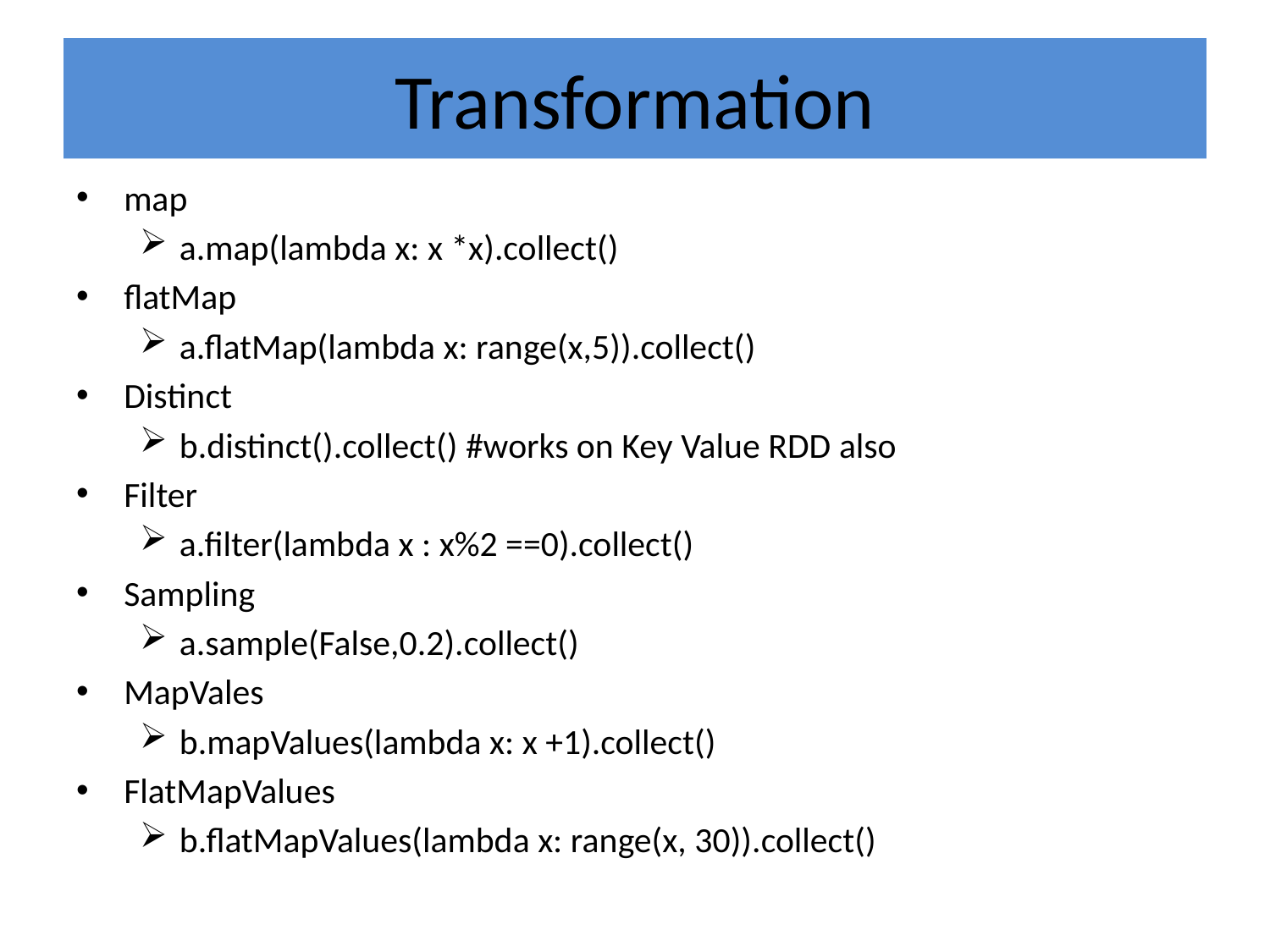

# Transformation
map
a.map(lambda x: x *x).collect()
flatMap
a.flatMap(lambda x: range(x,5)).collect()
Distinct
b.distinct().collect() #works on Key Value RDD also
Filter
a.filter(lambda x : x%2 ==0).collect()
Sampling
a.sample(False,0.2).collect()
MapVales
b.mapValues(lambda x: x +1).collect()
FlatMapValues
b.flatMapValues(lambda x: range(x, 30)).collect()